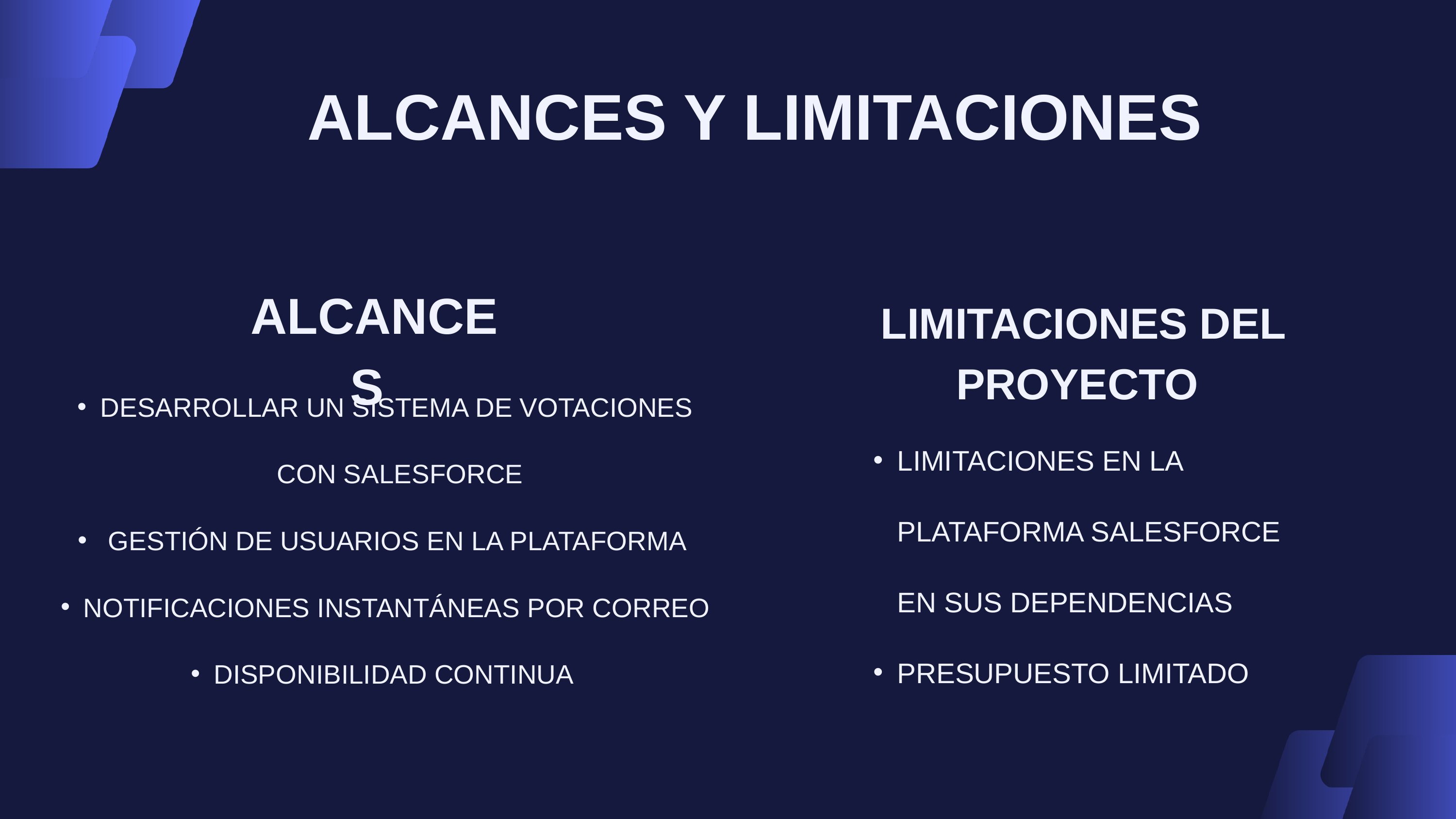

ALCANCES Y LIMITACIONES
ALCANCES

 LIMITACIONES DEL PROYECTO

DESARROLLAR UN SISTEMA DE VOTACIONES
       CON SALESFORCE
 GESTIÓN DE USUARIOS EN LA PLATAFORMA
NOTIFICACIONES INSTANTÁNEAS POR CORREO
DISPONIBILIDAD CONTINUA

LIMITACIONES EN LA PLATAFORMA SALESFORCE EN SUS DEPENDENCIAS
PRESUPUESTO LIMITADO